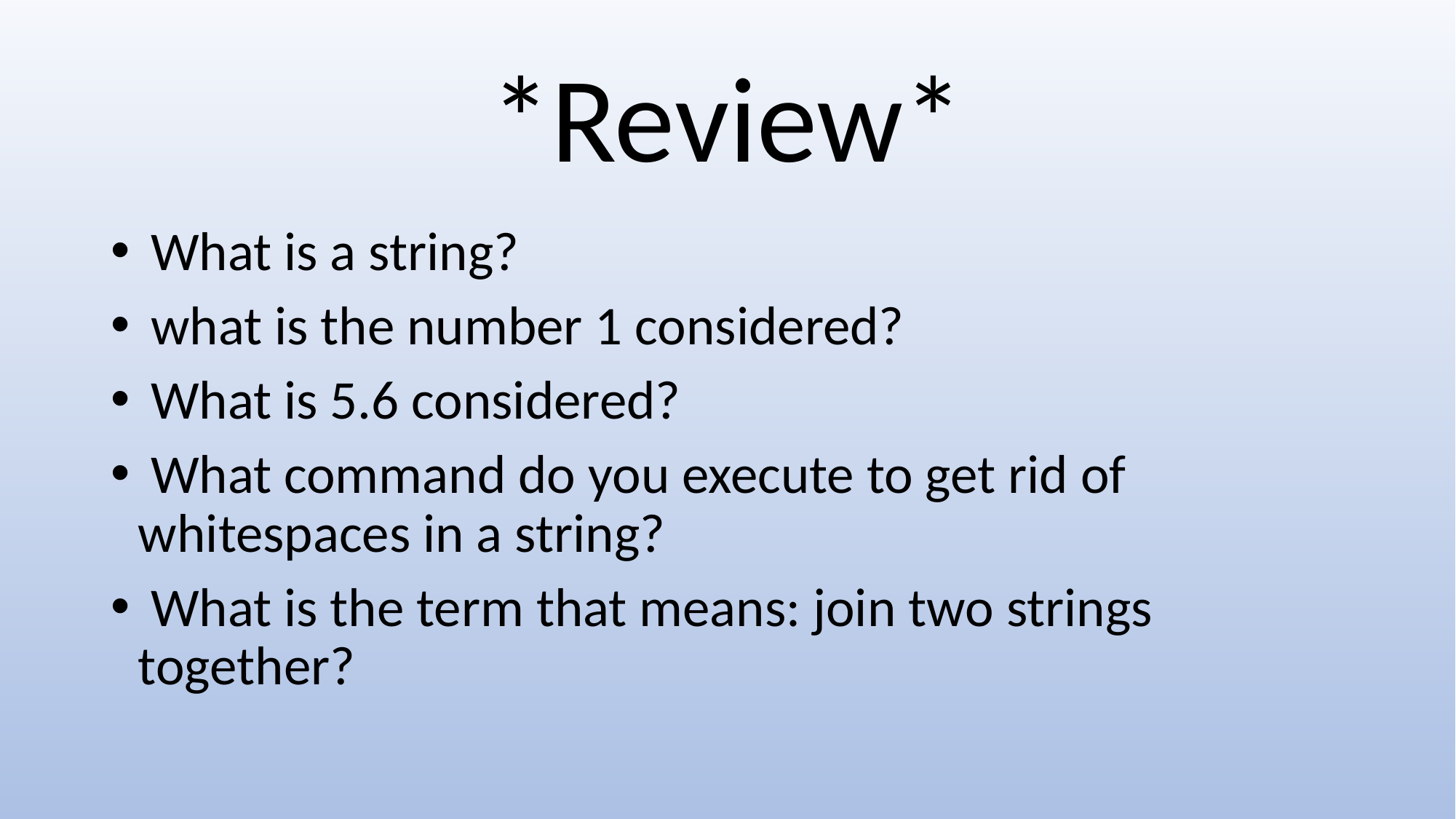

# *Review*
 What is a string?
 what is the number 1 considered?
 What is 5.6 considered?
 What command do you execute to get rid of whitespaces in a string?
 What is the term that means: join two strings together?